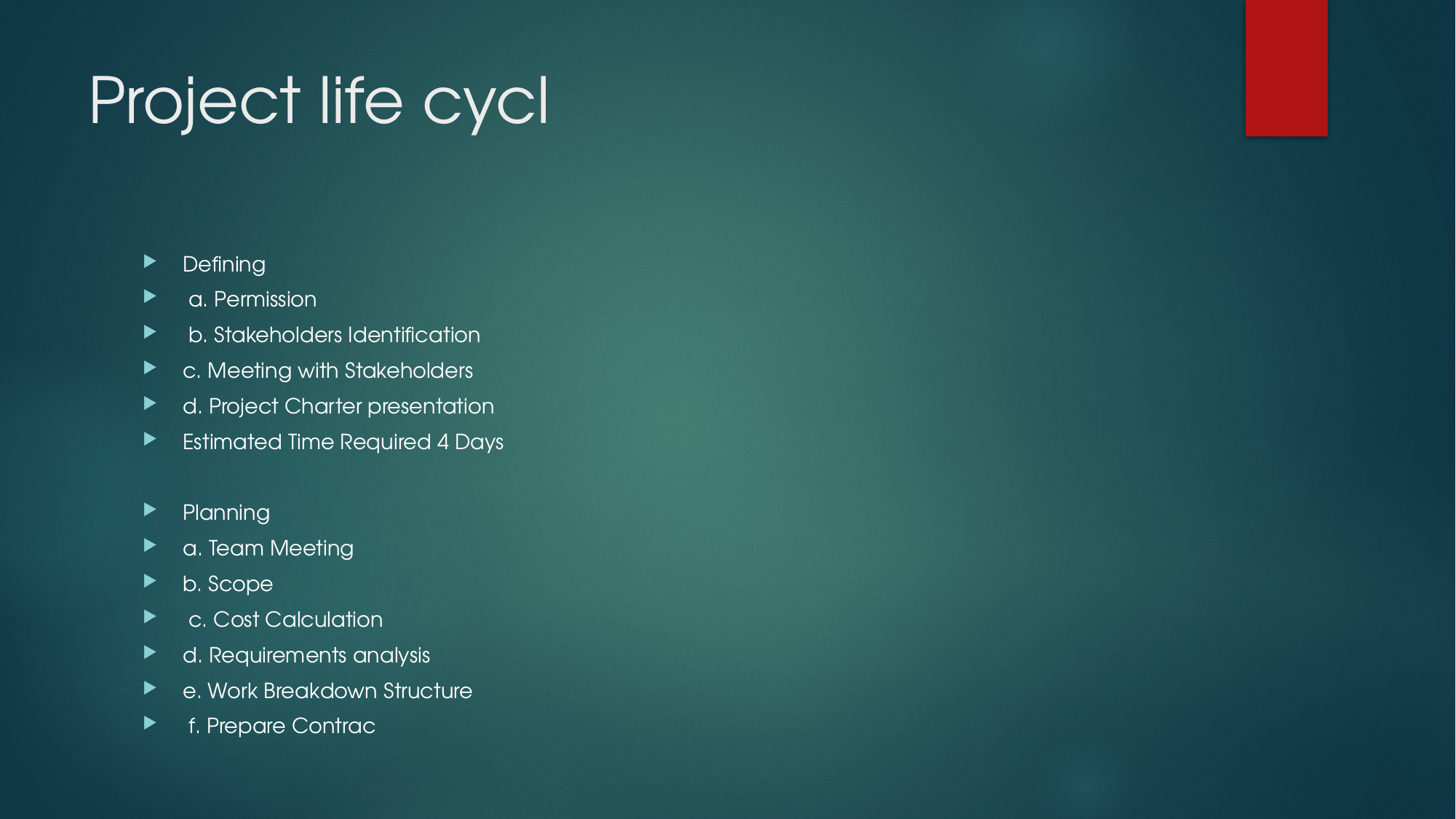

# Project life cycl
Defining
 a. Permission
 b. Stakeholders Identification
c. Meeting with Stakeholders
d. Project Charter presentation
Estimated Time Required 4 Days

Planning
a. Team Meeting
b. Scope
 c. Cost Calculation
d. Requirements analysis
e. Work Breakdown Structure
 f. Prepare Contrac